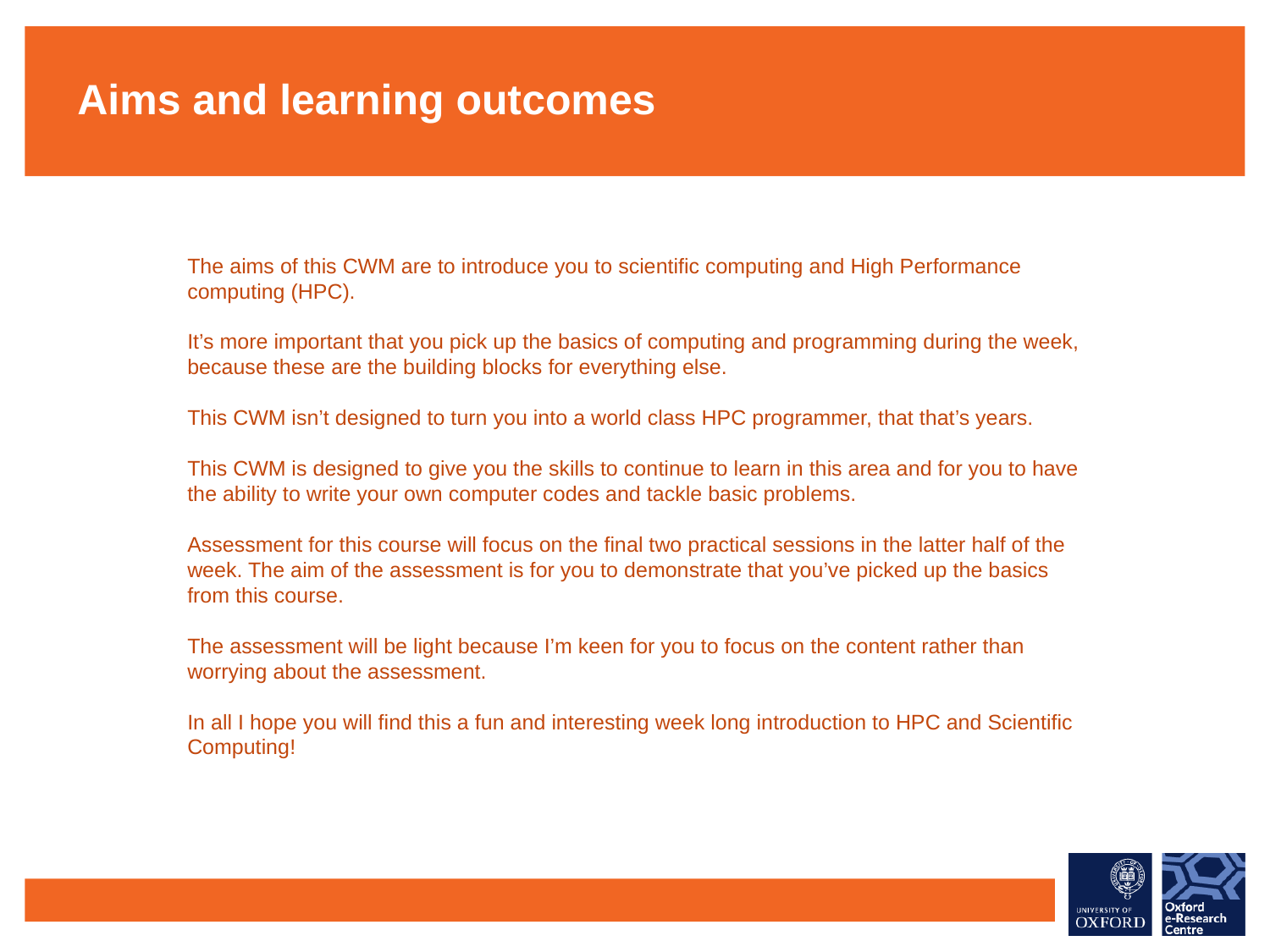

Aims and learning outcomes
The aims of this CWM are to introduce you to scientific computing and High Performance computing (HPC).

It’s more important that you pick up the basics of computing and programming during the week, because these are the building blocks for everything else.

This CWM isn’t designed to turn you into a world class HPC programmer, that that’s years.

This CWM is designed to give you the skills to continue to learn in this area and for you to have the ability to write your own computer codes and tackle basic problems.

Assessment for this course will focus on the final two practical sessions in the latter half of the week. The aim of the assessment is for you to demonstrate that you’ve picked up the basics from this course.

The assessment will be light because I’m keen for you to focus on the content rather than worrying about the assessment.

In all I hope you will find this a fun and interesting week long introduction to HPC and Scientific Computing!